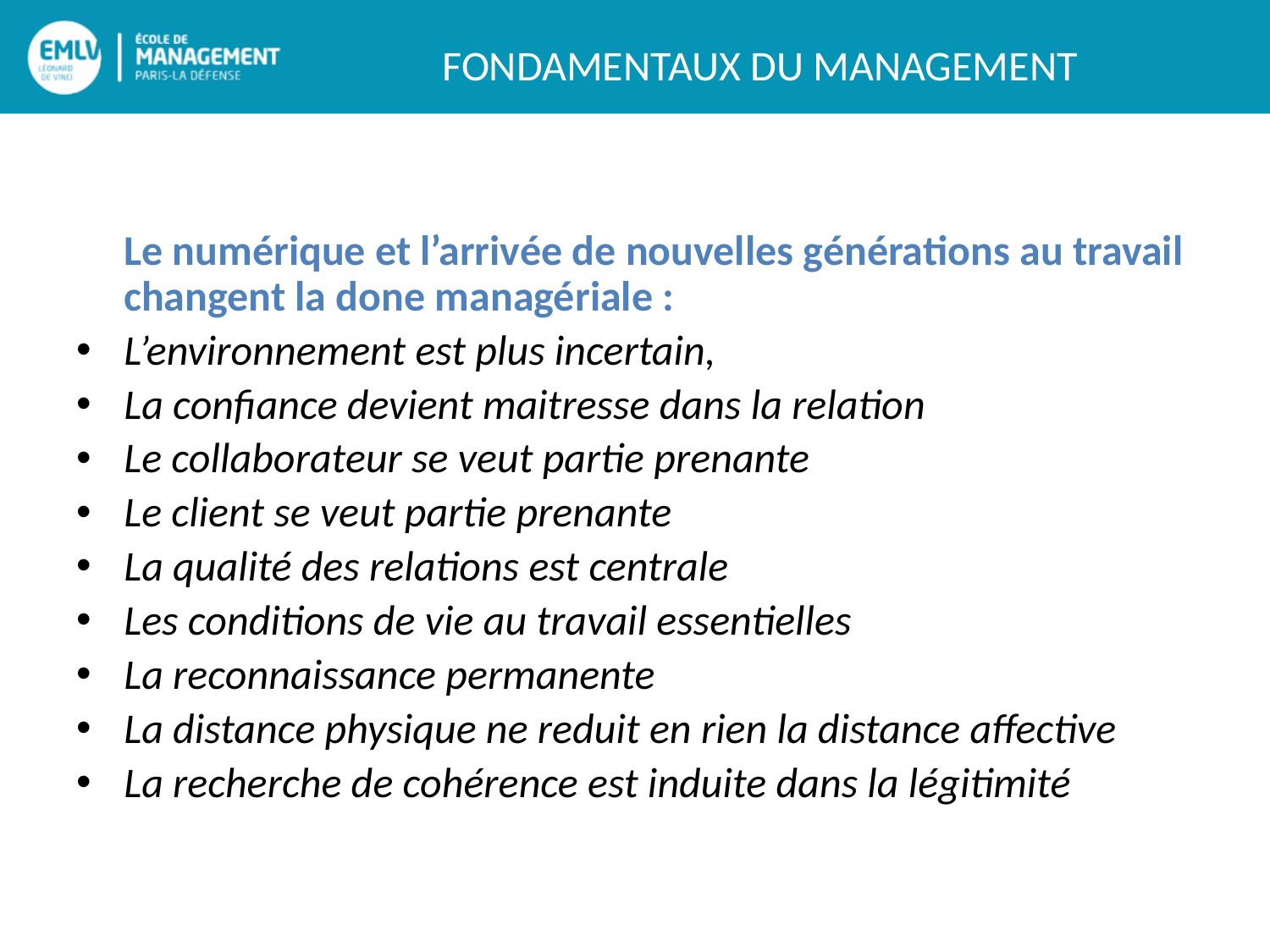

Le numérique et l’arrivée de nouvelles générations au travail changent la done managériale :
L’environnement est plus incertain,
La confiance devient maitresse dans la relation
Le collaborateur se veut partie prenante
Le client se veut partie prenante
La qualité des relations est centrale
Les conditions de vie au travail essentielles
La reconnaissance permanente
La distance physique ne reduit en rien la distance affective
La recherche de cohérence est induite dans la légitimité